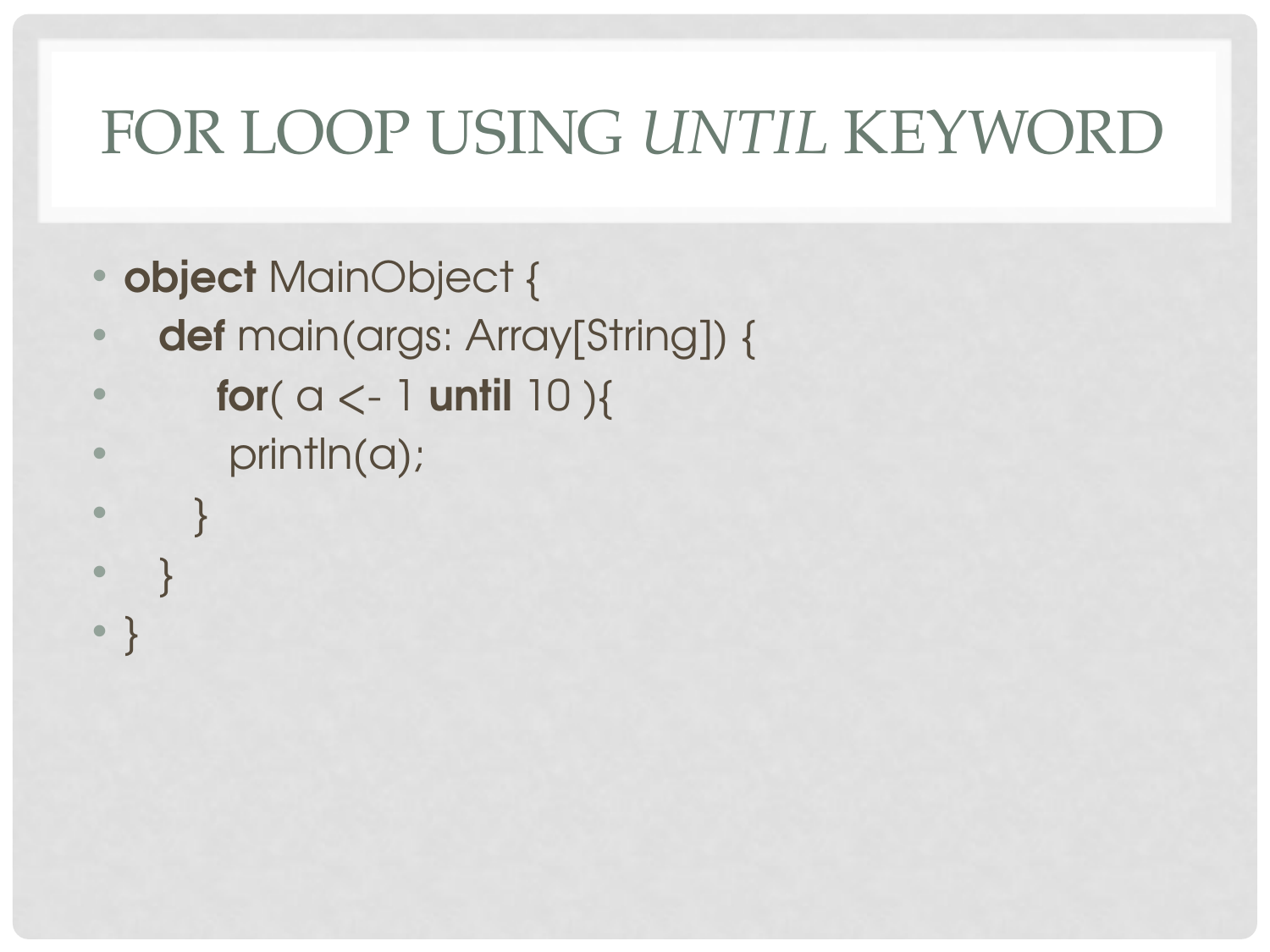

# For loop using until keyword
object MainObject {
   def main(args: Array[String]) {
        for( a <- 1 until 10 ){
         println(a);
      }
   }
}